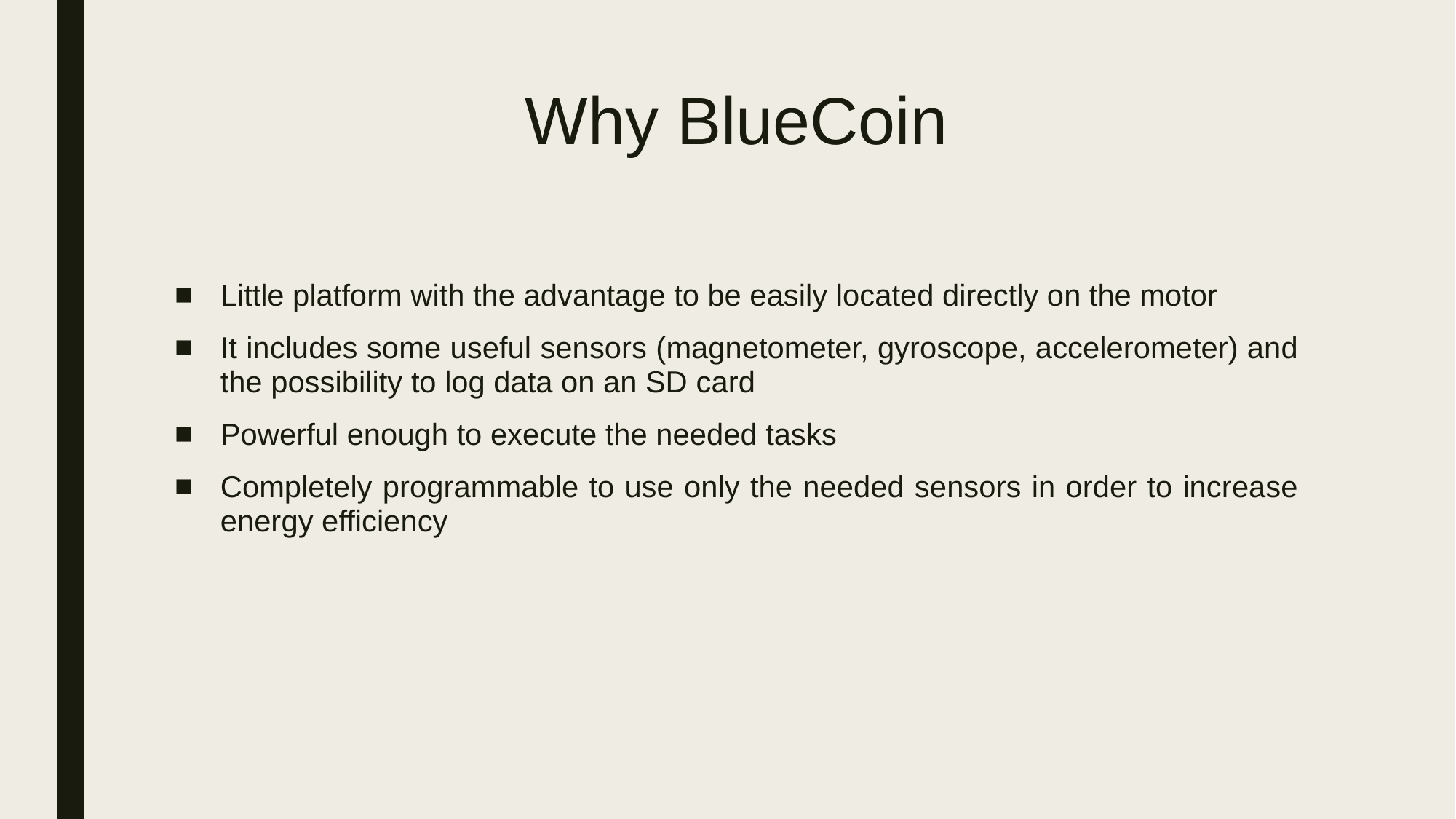

# Why BlueCoin
Little platform with the advantage to be easily located directly on the motor
It includes some useful sensors (magnetometer, gyroscope, accelerometer) and the possibility to log data on an SD card
Powerful enough to execute the needed tasks
Completely programmable to use only the needed sensors in order to increase energy efficiency